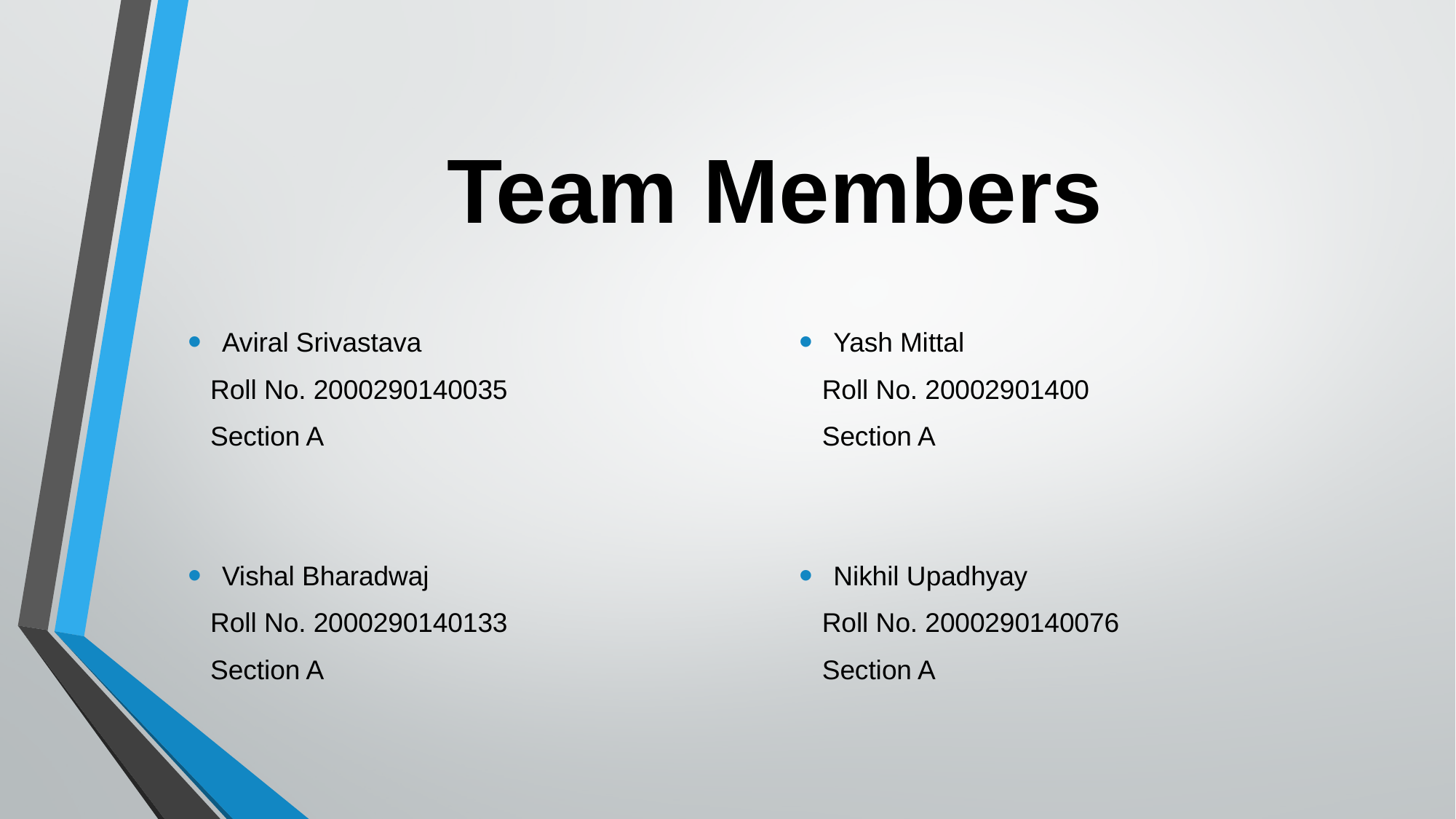

# Team Members
Aviral Srivastava
   Roll No. 2000290140035
   Section A

Vishal Bharadwaj
   Roll No. 2000290140133
   Section A
Yash Mittal
   Roll No. 20002901400
   Section A

Nikhil Upadhyay
   Roll No. 2000290140076
   Section A